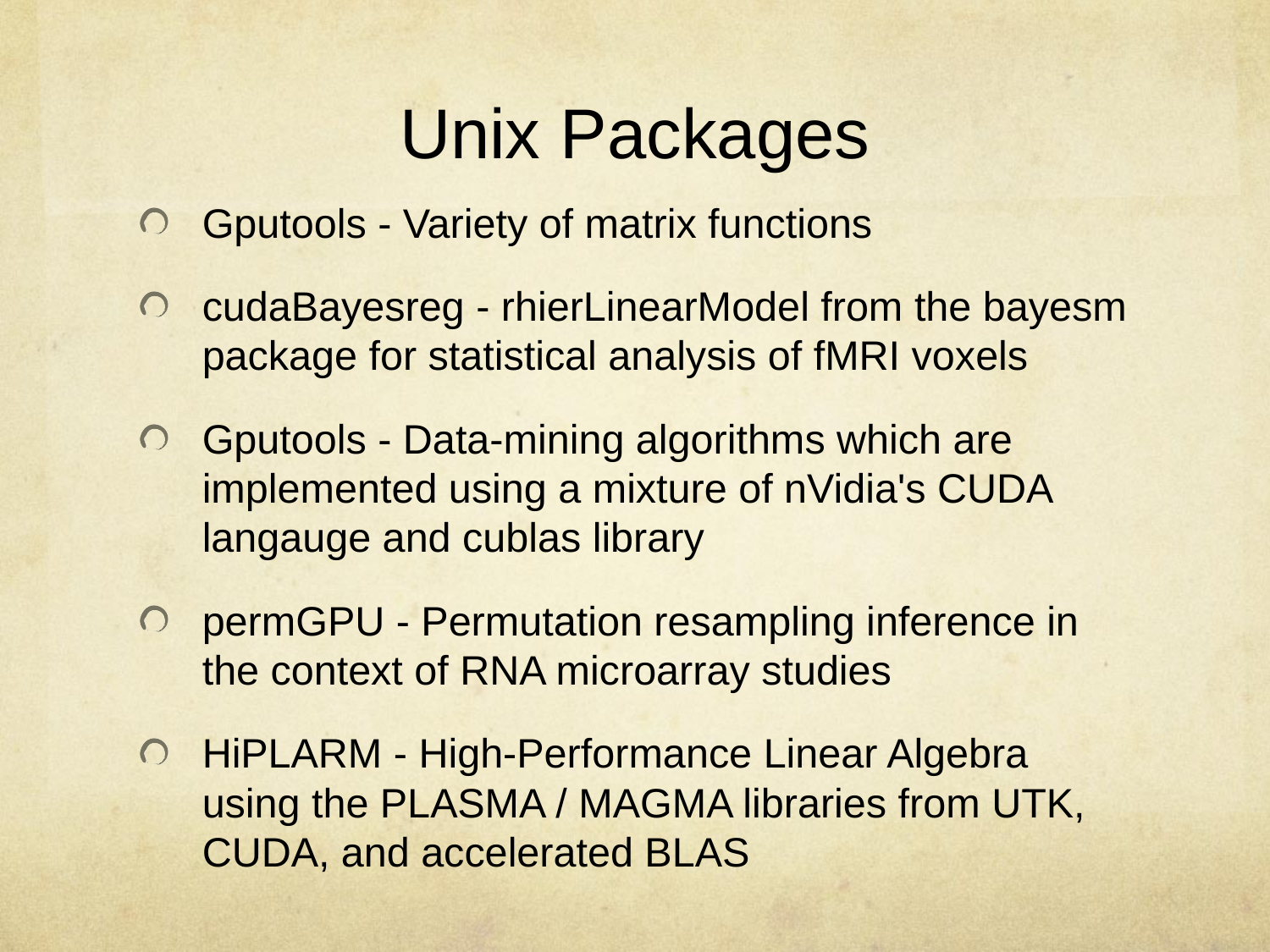

# Unix Packages
Gputools - Variety of matrix functions
cudaBayesreg - rhierLinearModel from the bayesm package for statistical analysis of fMRI voxels
Gputools - Data-mining algorithms which are implemented using a mixture of nVidia's CUDA langauge and cublas library
permGPU - Permutation resampling inference in the context of RNA microarray studies
HiPLARM - High-Performance Linear Algebra using the PLASMA / MAGMA libraries from UTK, CUDA, and accelerated BLAS